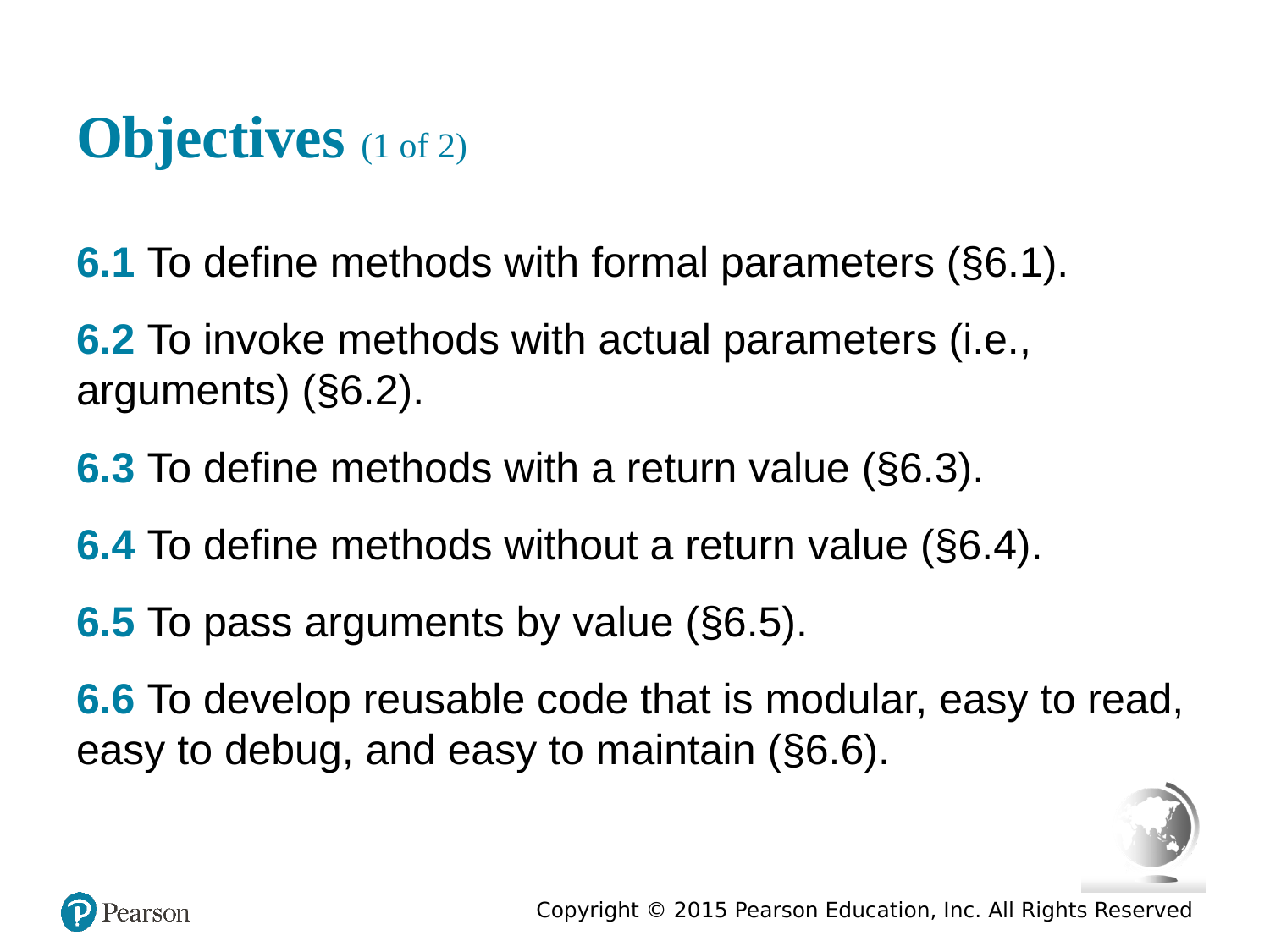

# Objectives (1 of 2)
6.1 To define methods with formal parameters (§6.1).
6.2 To invoke methods with actual parameters (i.e., arguments) (§6.2).
6.3 To define methods with a return value (§6.3).
6.4 To define methods without a return value (§6.4).
6.5 To pass arguments by value (§6.5).
6.6 To develop reusable code that is modular, easy to read, easy to debug, and easy to maintain (§6.6).